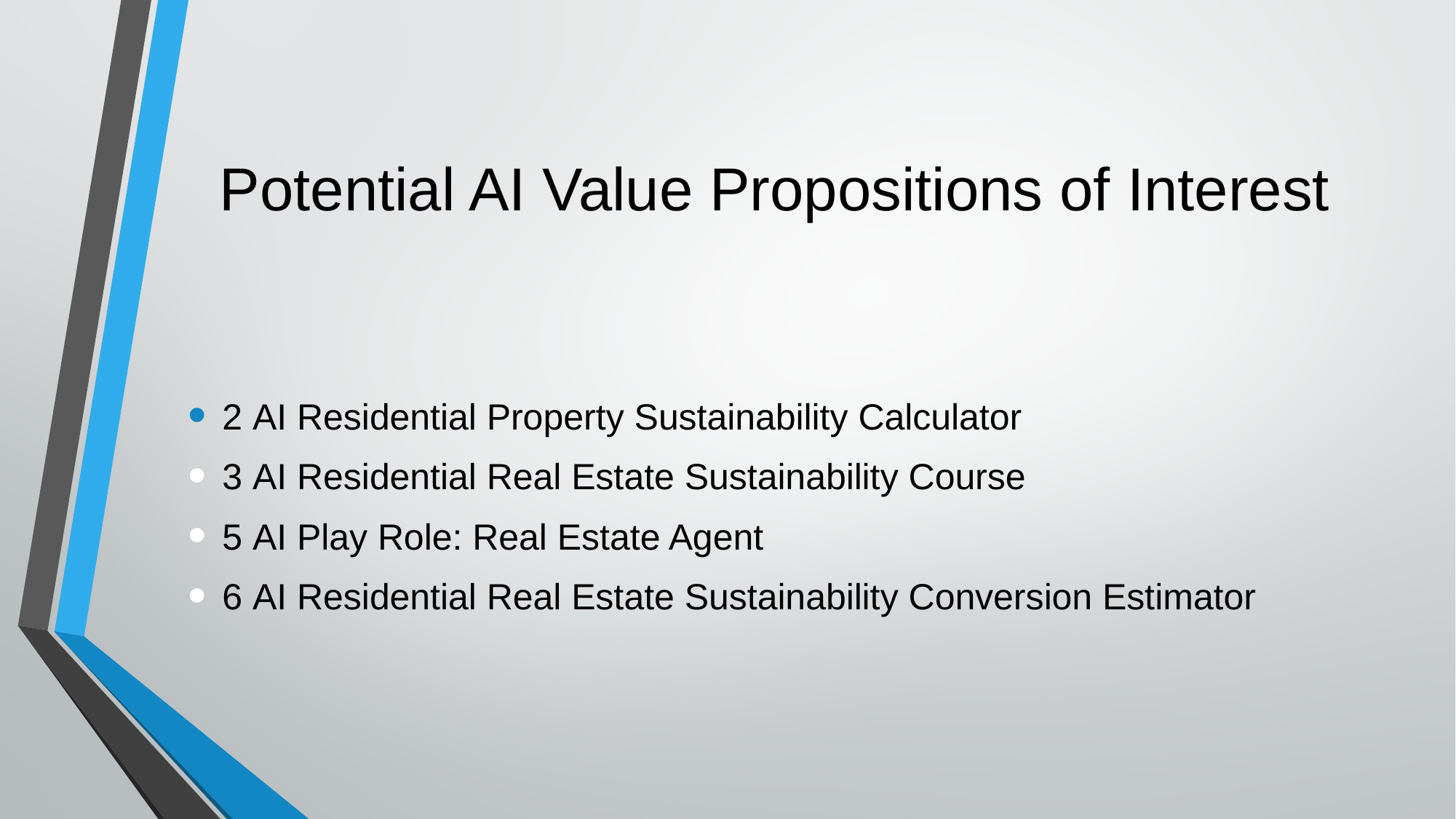

# Potential AI Value Propositions of Interest
2 AI Residential Property Sustainability Calculator
3 AI Residential Real Estate Sustainability Course
5 AI Play Role: Real Estate Agent
6 AI Residential Real Estate Sustainability Conversion Estimator